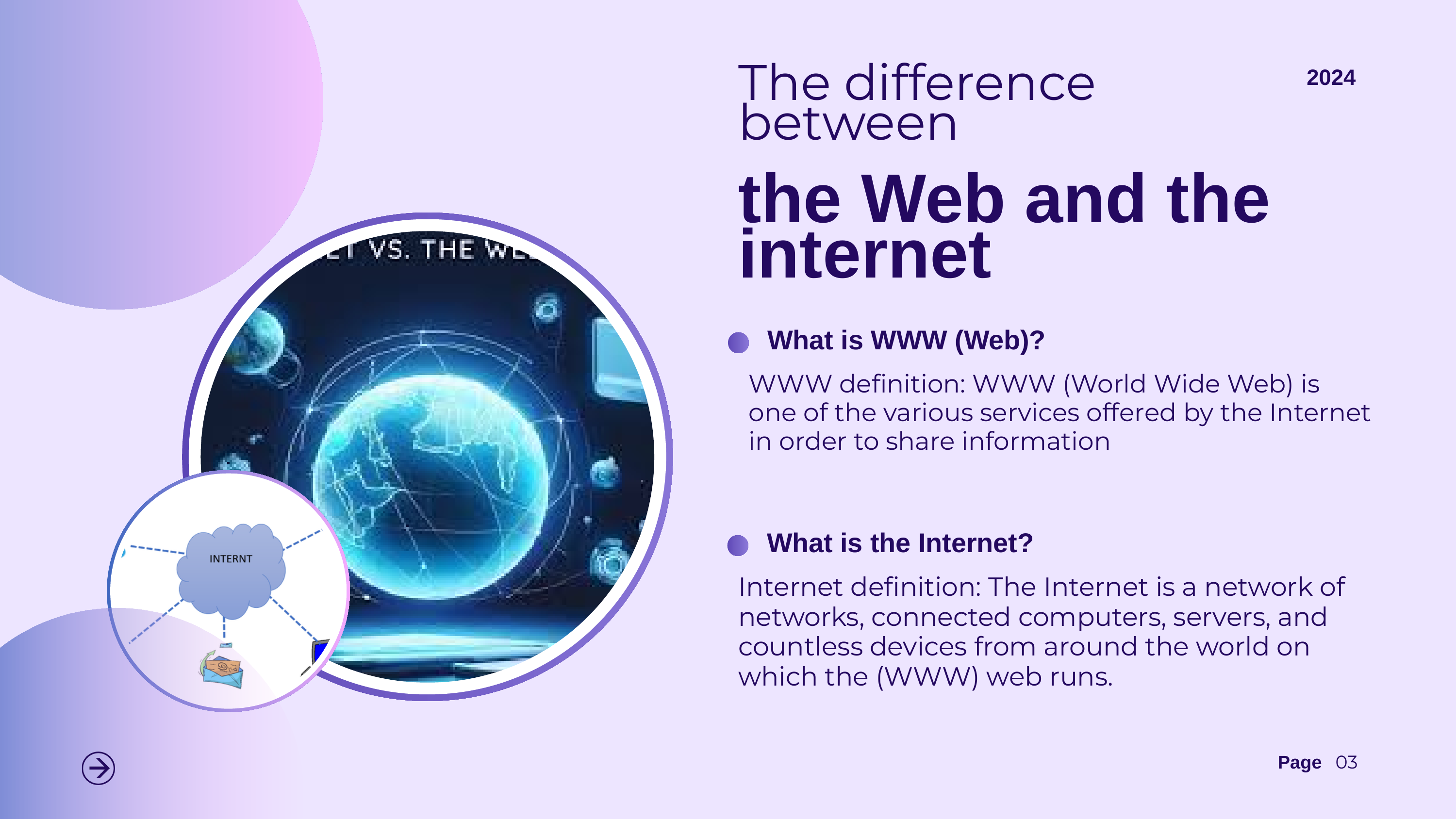

2024
The difference between
the Web and the internet

What is WWW (Web)?

WWW definition: WWW (World Wide Web) is one of the various services offered by the Internet in order to share information

What is the Internet?

Internet definition: The Internet is a network of networks, connected computers, servers, and countless devices from around the world on which the (WWW) web runs.

Page
03